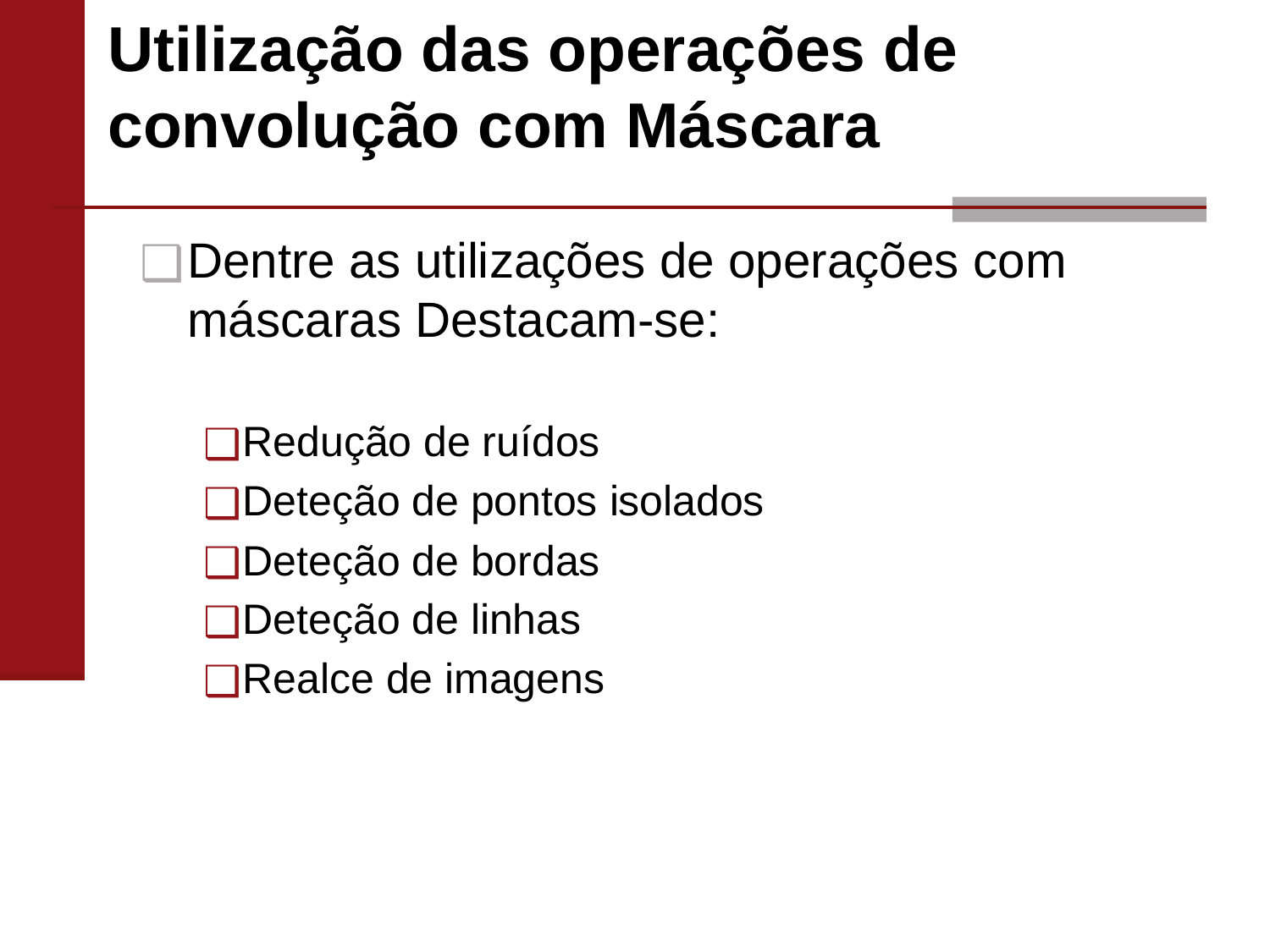

# Utilização das operações de convolução com Máscara
Dentre as utilizações de operações com máscaras Destacam-se:

Redução de ruídos
Deteção de pontos isolados
Deteção de bordas
Deteção de linhas
Realce de imagens